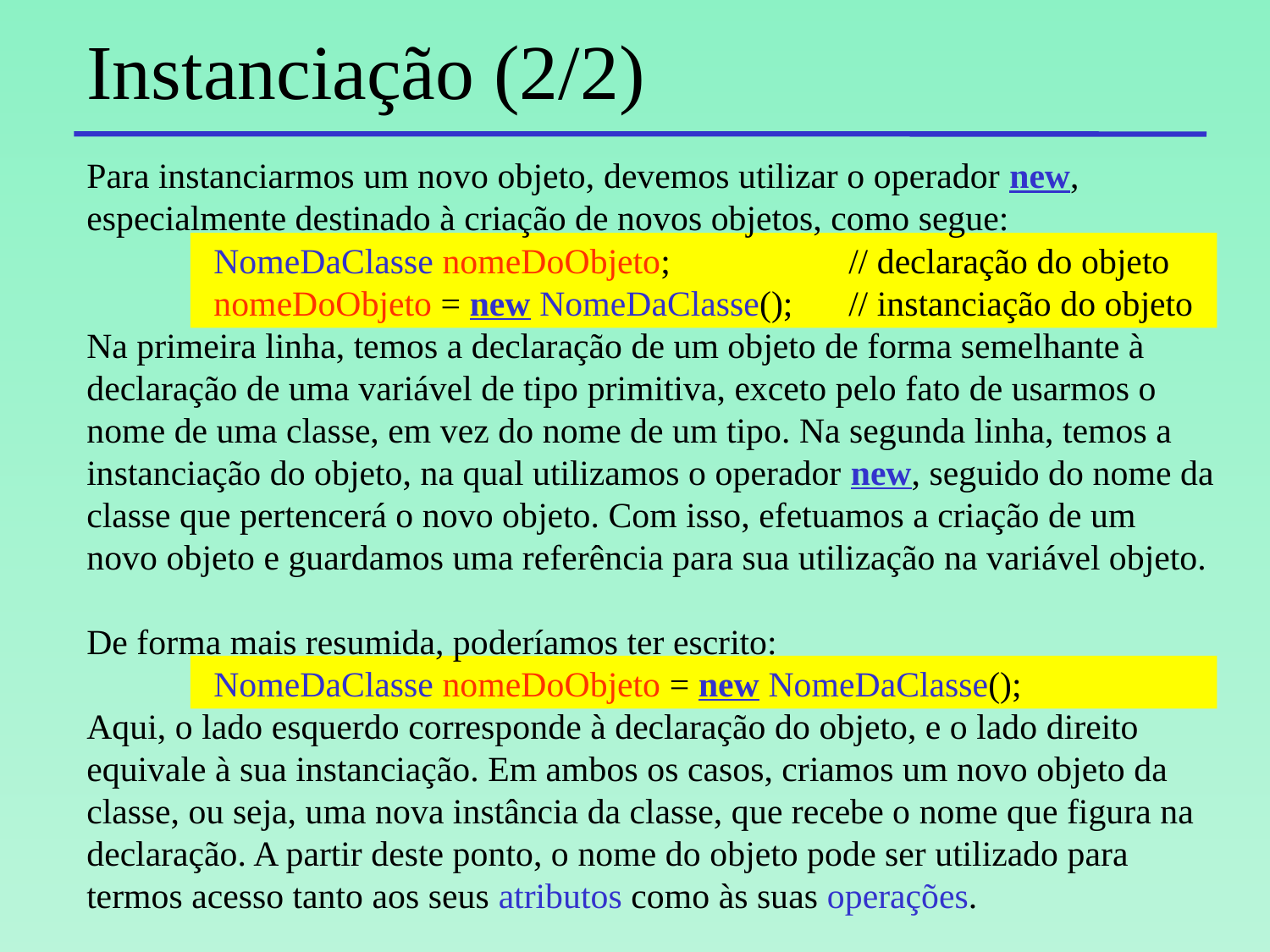

# Instanciação (2/2)

Para instanciarmos um novo objeto, devemos utilizar o operador new, especialmente destinado à criação de novos objetos, como segue:
	NomeDaClasse nomeDoObjeto;		// declaração do objeto
	nomeDoObjeto = new NomeDaClasse();	// instanciação do objeto
Na primeira linha, temos a declaração de um objeto de forma semelhante à declaração de uma variável de tipo primitiva, exceto pelo fato de usarmos o nome de uma classe, em vez do nome de um tipo. Na segunda linha, temos a instanciação do objeto, na qual utilizamos o operador new, seguido do nome da classe que pertencerá o novo objeto. Com isso, efetuamos a criação de um novo objeto e guardamos uma referência para sua utilização na variável objeto.

De forma mais resumida, poderíamos ter escrito:
	NomeDaClasse nomeDoObjeto = new NomeDaClasse();
Aqui, o lado esquerdo corresponde à declaração do objeto, e o lado direito equivale à sua instanciação. Em ambos os casos, criamos um novo objeto da classe, ou seja, uma nova instância da classe, que recebe o nome que figura na declaração. A partir deste ponto, o nome do objeto pode ser utilizado para termos acesso tanto aos seus atributos como às suas operações.